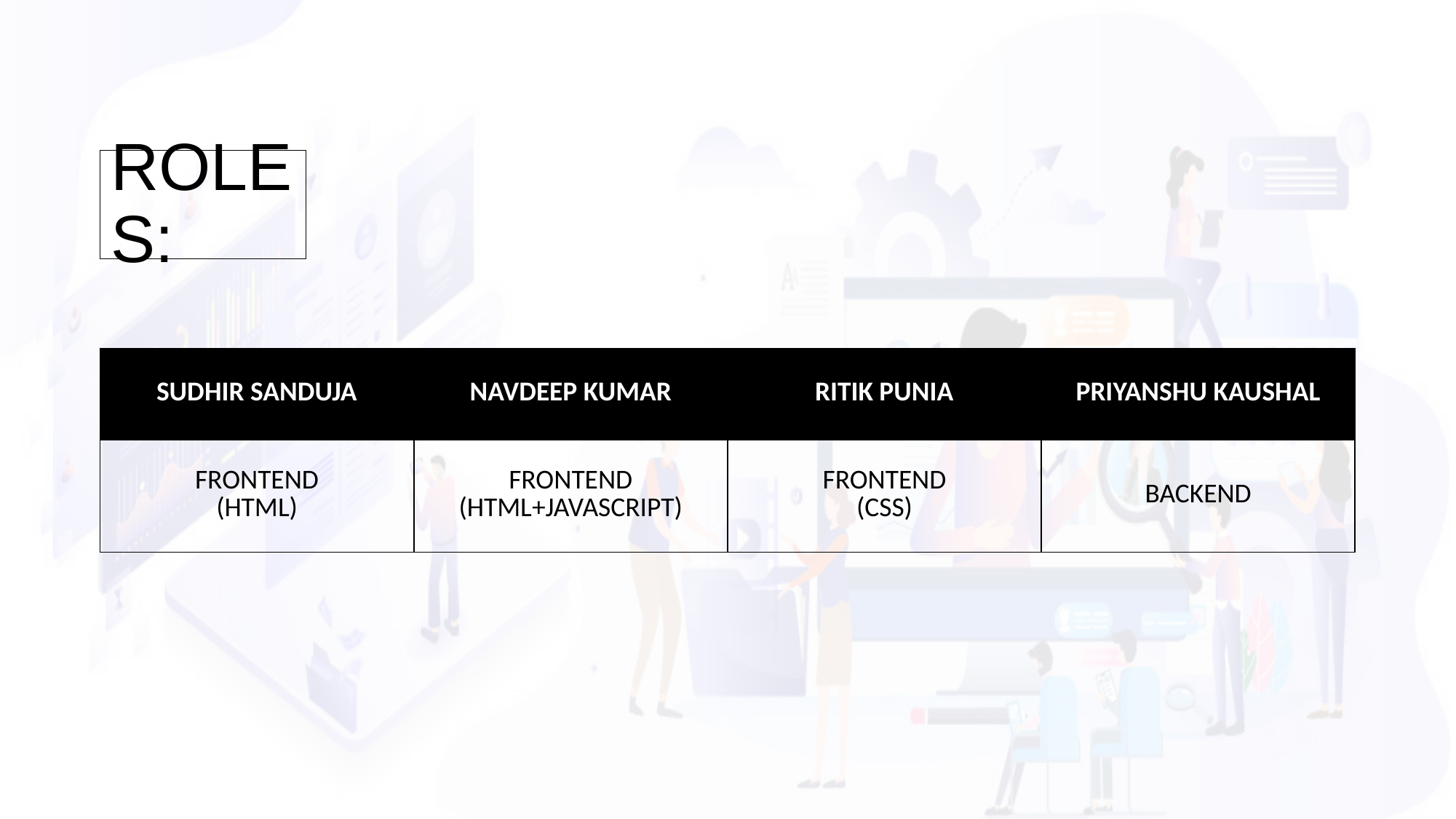

# ROLES:
| SUDHIR SANDUJA | NAVDEEP KUMAR | RITIK PUNIA | PRIYANSHU KAUSHAL |
| --- | --- | --- | --- |
| FRONTEND (HTML) | FRONTEND (HTML+JAVASCRIPT) | FRONTEND (CSS) | BACKEND |